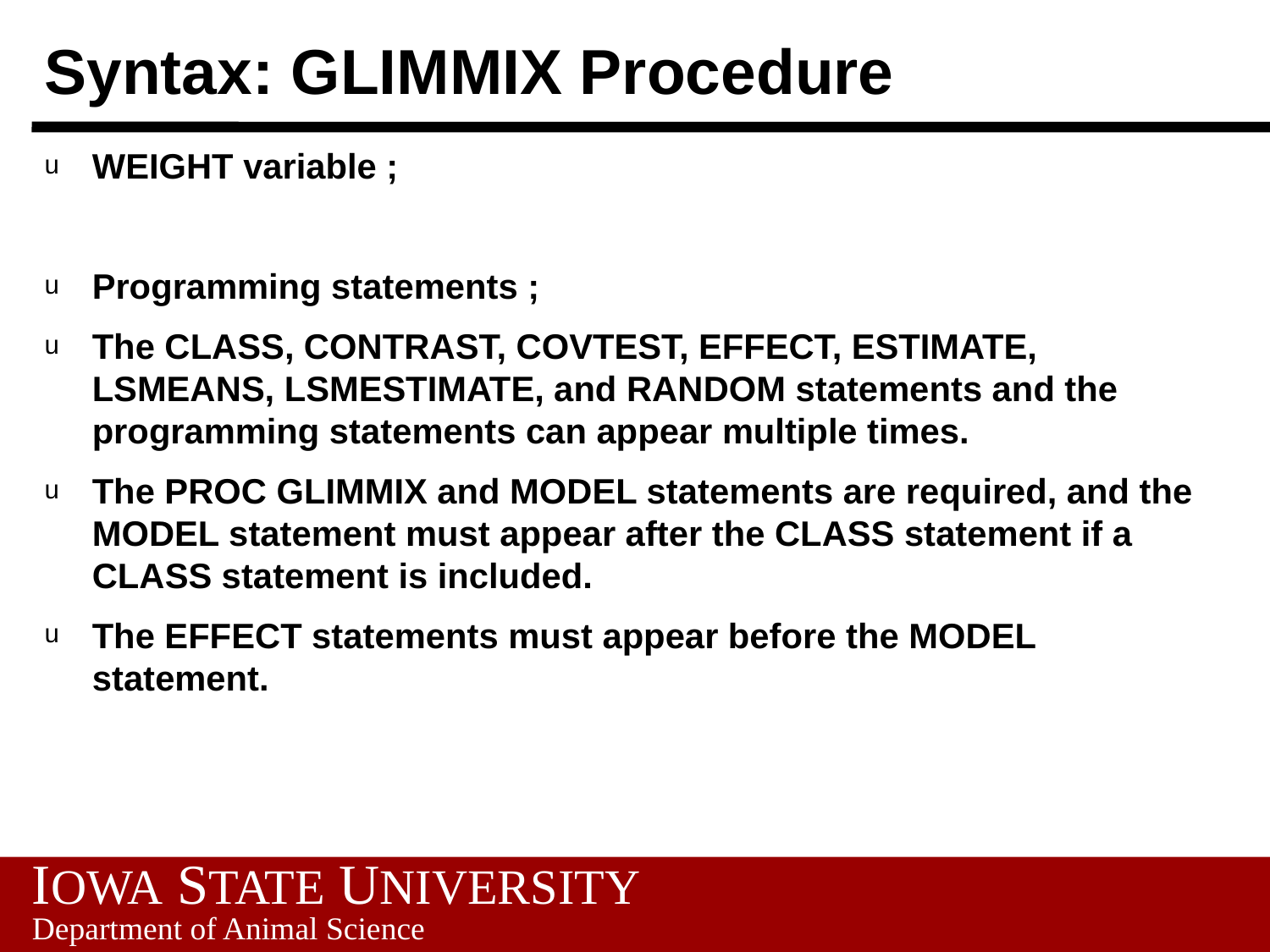

# Syntax: GLIMMIX Procedure
WEIGHT variable ;

Programming statements ;
The CLASS, CONTRAST, COVTEST, EFFECT, ESTIMATE, LSMEANS, LSMESTIMATE, and RANDOM statements and the programming statements can appear multiple times.
The PROC GLIMMIX and MODEL statements are required, and the MODEL statement must appear after the CLASS statement if a CLASS statement is included.
The EFFECT statements must appear before the MODEL statement.